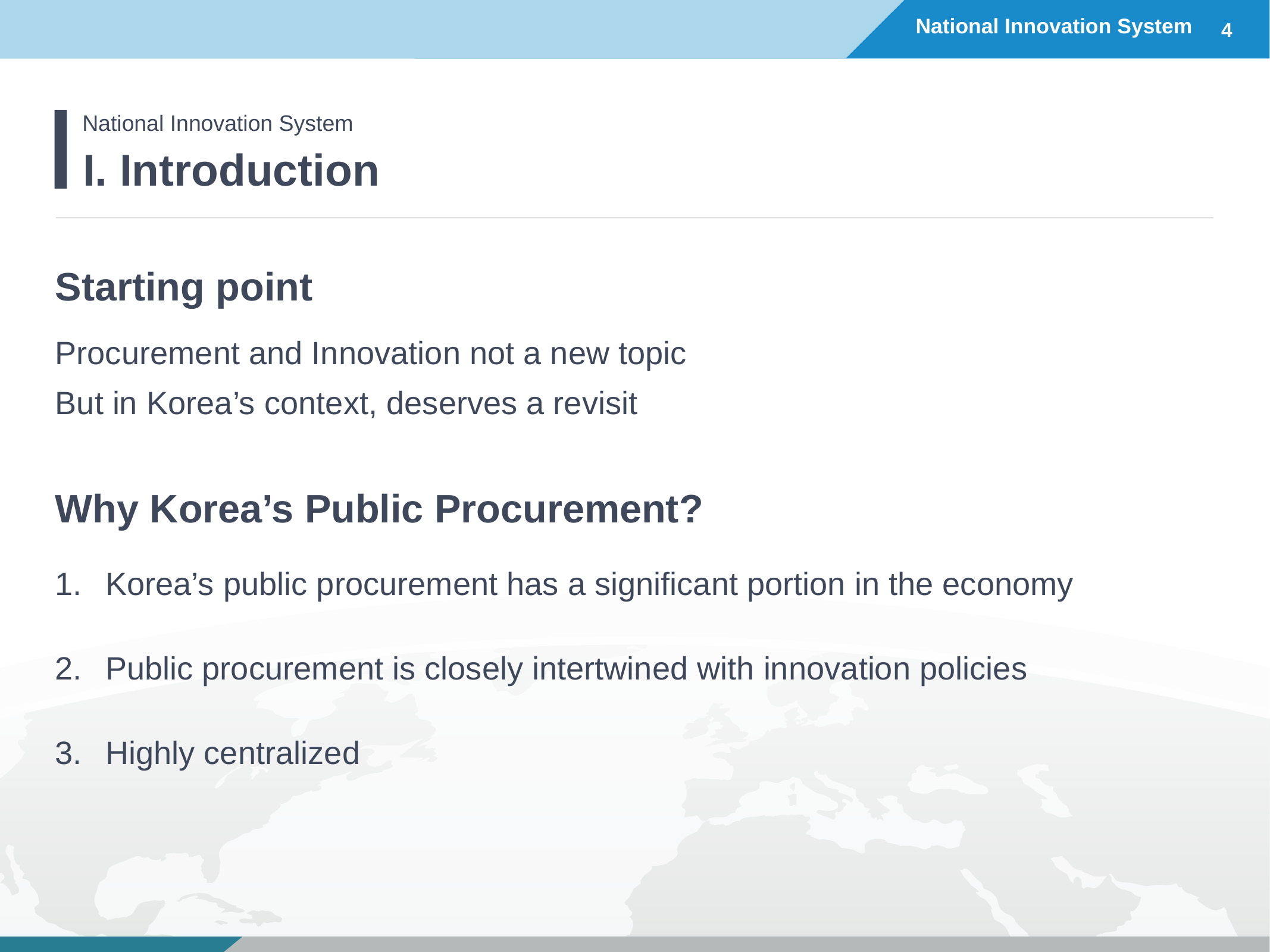

4
National Innovation System
I. Introduction
Starting point
Procurement and Innovation not a new topic
But in Korea’s context, deserves a revisit
Why Korea’s Public Procurement?
Korea’s public procurement has a significant portion in the economy
Public procurement is closely intertwined with innovation policies
Highly centralized